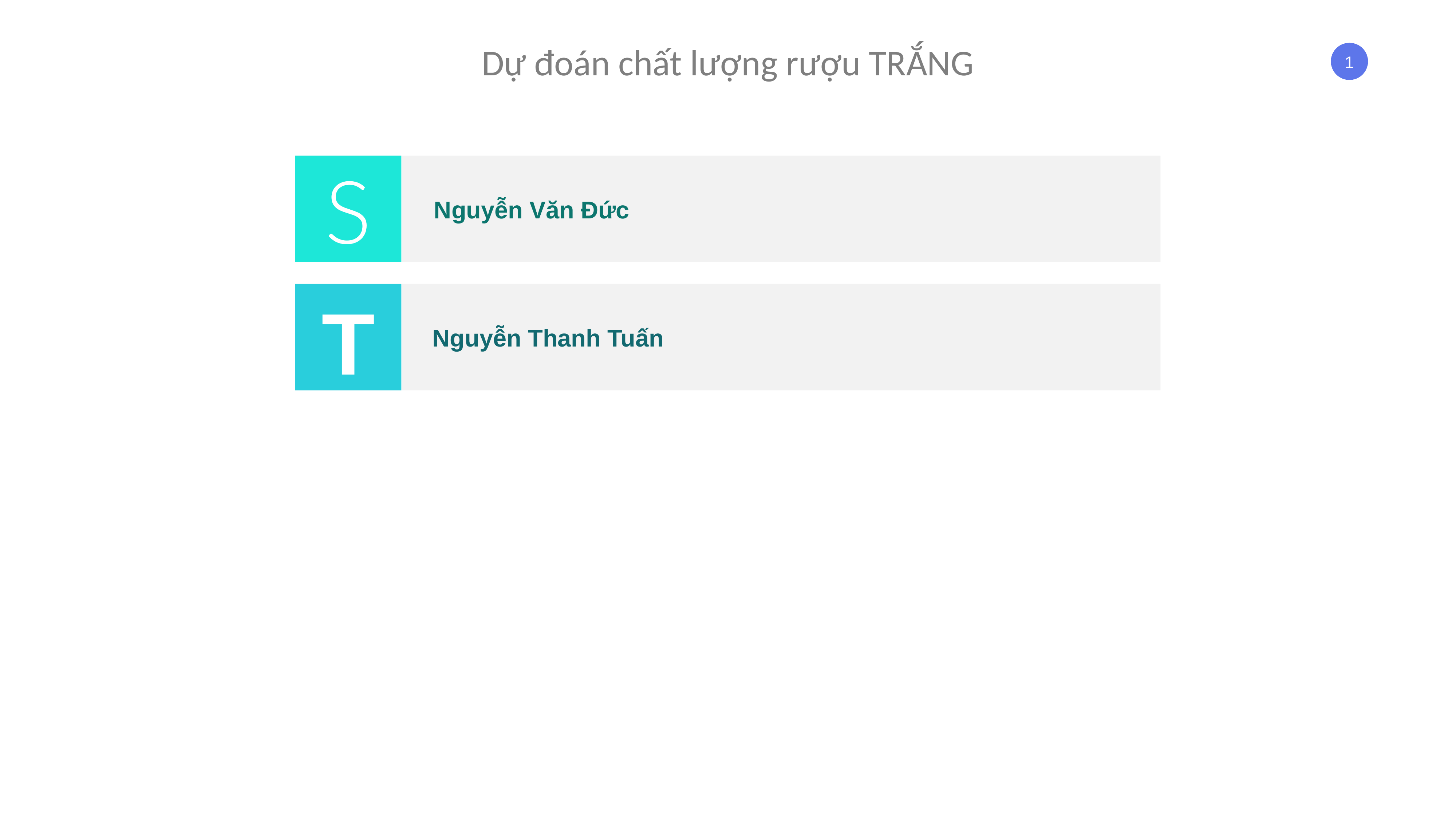

Dự đoán chất lượng rượu TRẮNG
S

Nguyễn Văn Đức

T
Nguyễn Thanh Tuấn
R